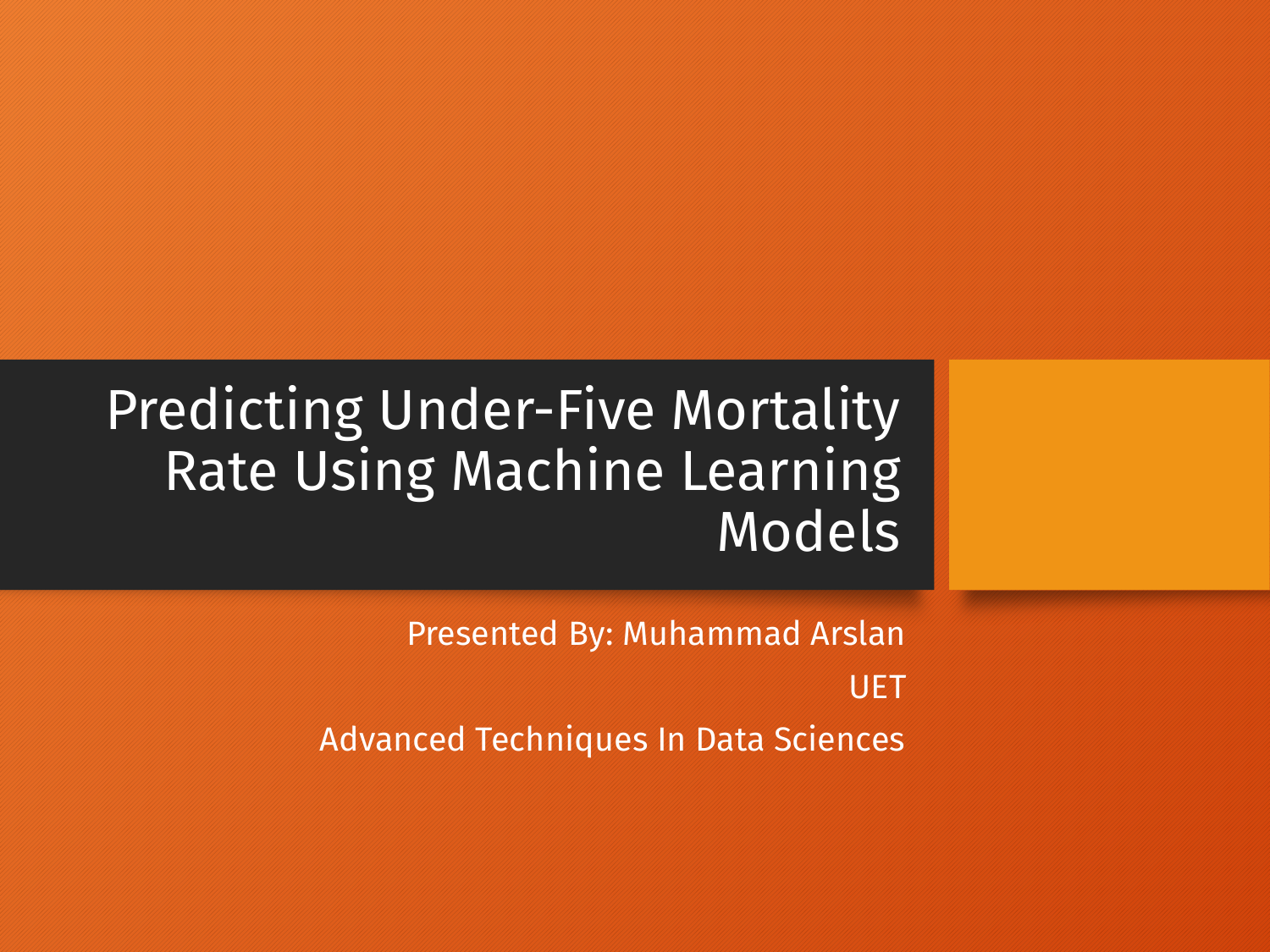

# Predicting Under-Five Mortality Rate Using Machine Learning Models
Presented By: Muhammad Arslan
UET
Advanced Techniques In Data Sciences